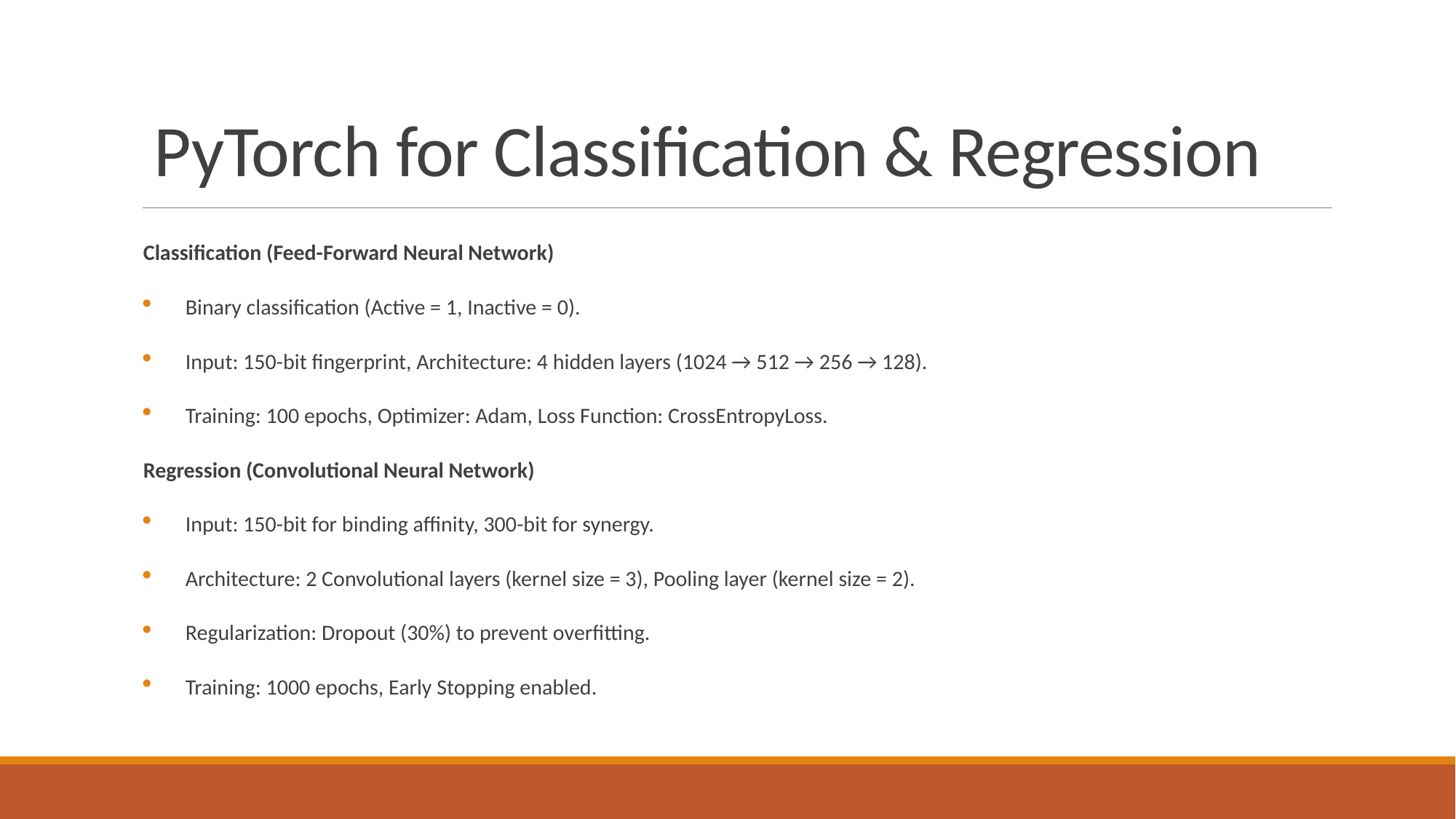

# PyTorch for Classification & Regression
Classification (Feed-Forward Neural Network)
Binary classification (Active = 1, Inactive = 0).
Input: 150-bit fingerprint, Architecture: 4 hidden layers (1024 → 512 → 256 → 128).
Training: 100 epochs, Optimizer: Adam, Loss Function: CrossEntropyLoss.
Regression (Convolutional Neural Network)
Input: 150-bit for binding affinity, 300-bit for synergy.
Architecture: 2 Convolutional layers (kernel size = 3), Pooling layer (kernel size = 2).
Regularization: Dropout (30%) to prevent overfitting.
Training: 1000 epochs, Early Stopping enabled.